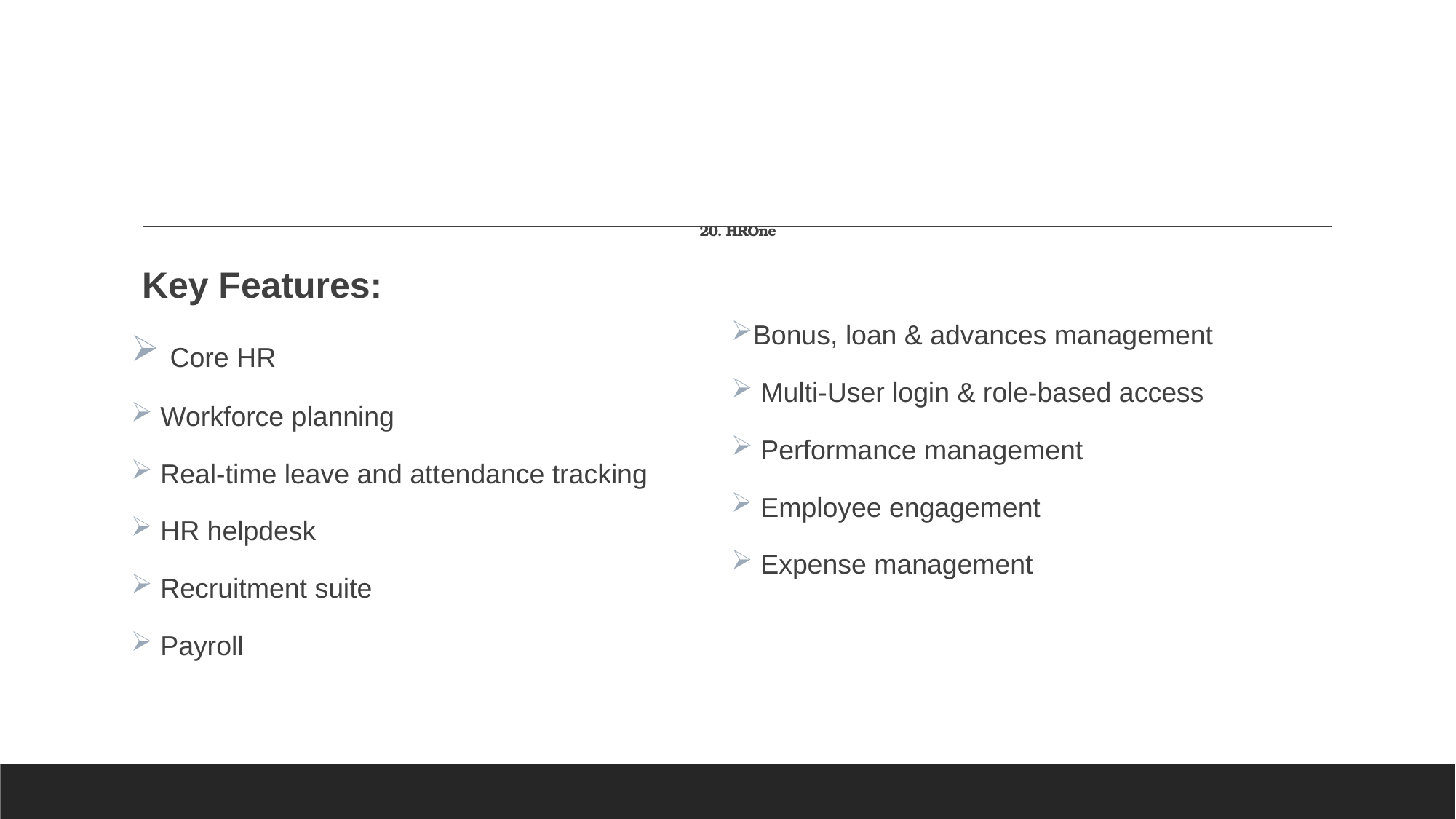

# 20. HROne
Key Features:
 Core HR
 Workforce planning
 Real-time leave and attendance tracking
 HR helpdesk
 Recruitment suite
 Payroll

Bonus, loan & advances management
 Multi-User login & role-based access
 Performance management
 Employee engagement
 Expense management